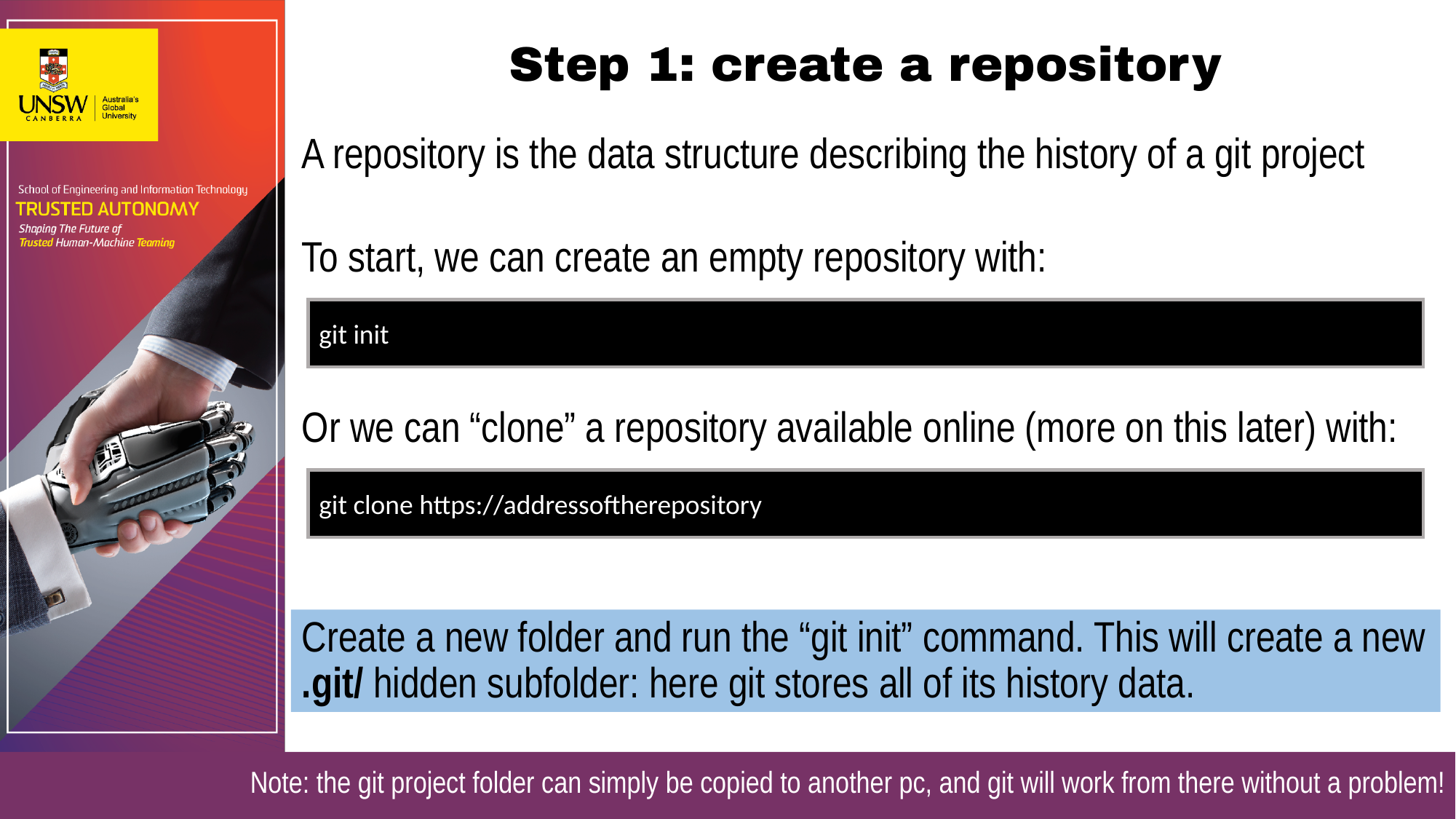

# Step 1: create a repository
A repository is the data structure describing the history of a git project
To start, we can create an empty repository with:
git init
Or we can “clone” a repository available online (more on this later) with:
git clone https://addressoftherepository
Create a new folder and run the “git init” command. This will create a new .git/ hidden subfolder: here git stores all of its history data.
Note: the git project folder can simply be copied to another pc, and git will work from there without a problem!